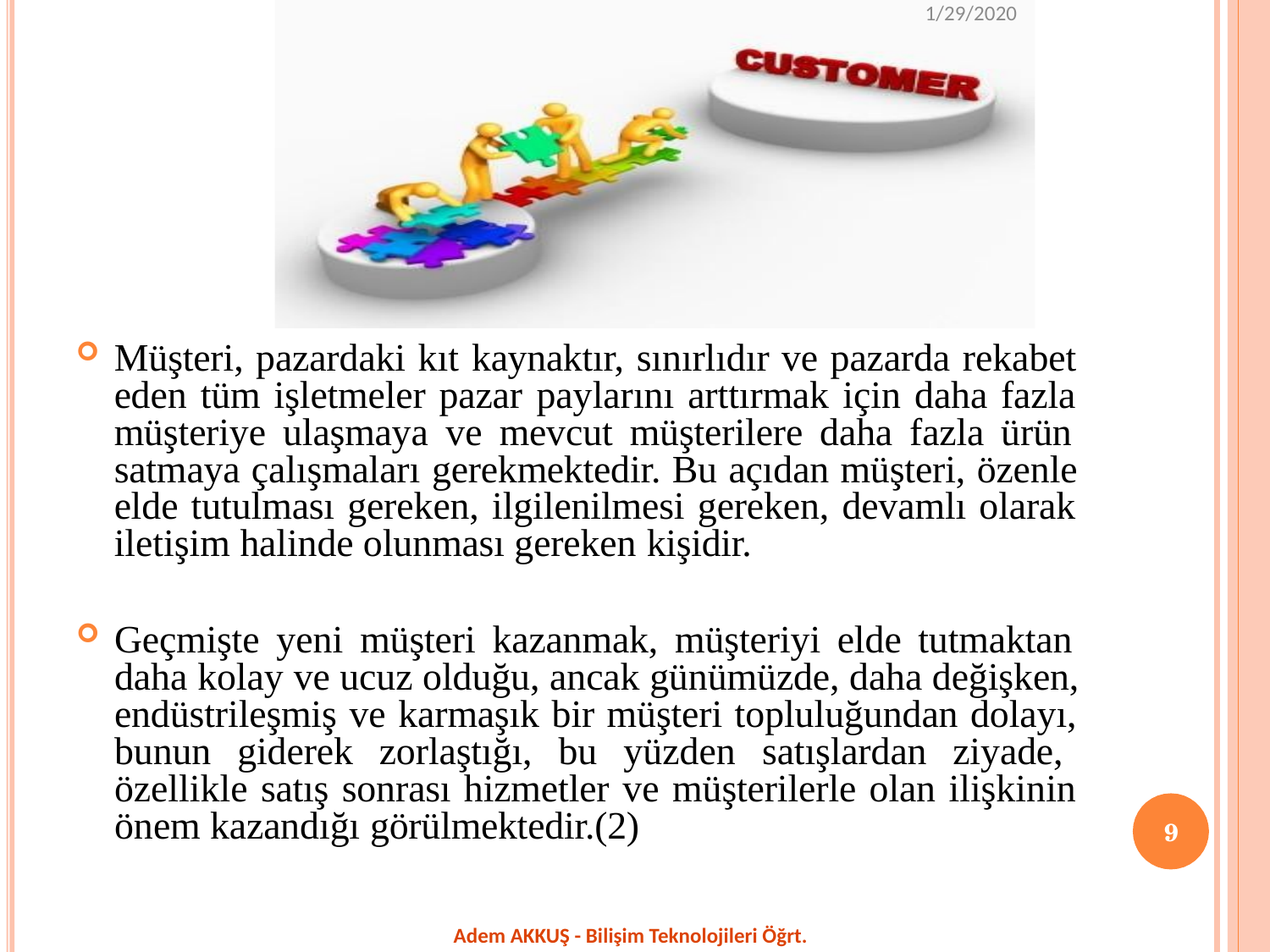

1/29/2020
Müşteri, pazardaki kıt kaynaktır, sınırlıdır ve pazarda rekabet  eden tüm işletmeler pazar paylarını arttırmak için daha fazla  müşteriye ulaşmaya ve mevcut müşterilere daha fazla ürün  satmaya çalışmaları gerekmektedir. Bu açıdan müşteri, özenle  elde tutulması gereken, ilgilenilmesi gereken, devamlı olarak  iletişim halinde olunması gereken kişidir.
Geçmişte yeni müşteri kazanmak, müşteriyi elde tutmaktan  daha kolay ve ucuz olduğu, ancak günümüzde, daha değişken,  endüstrileşmiş ve karmaşık bir müşteri topluluğundan dolayı,  bunun giderek zorlaştığı, bu yüzden satışlardan ziyade,  özellikle satış sonrası hizmetler ve müşterilerle olan ilişkinin  önem kazandığı görülmektedir.(2)
9
Adem AKKUŞ - Bilişim Teknolojileri Öğrt.